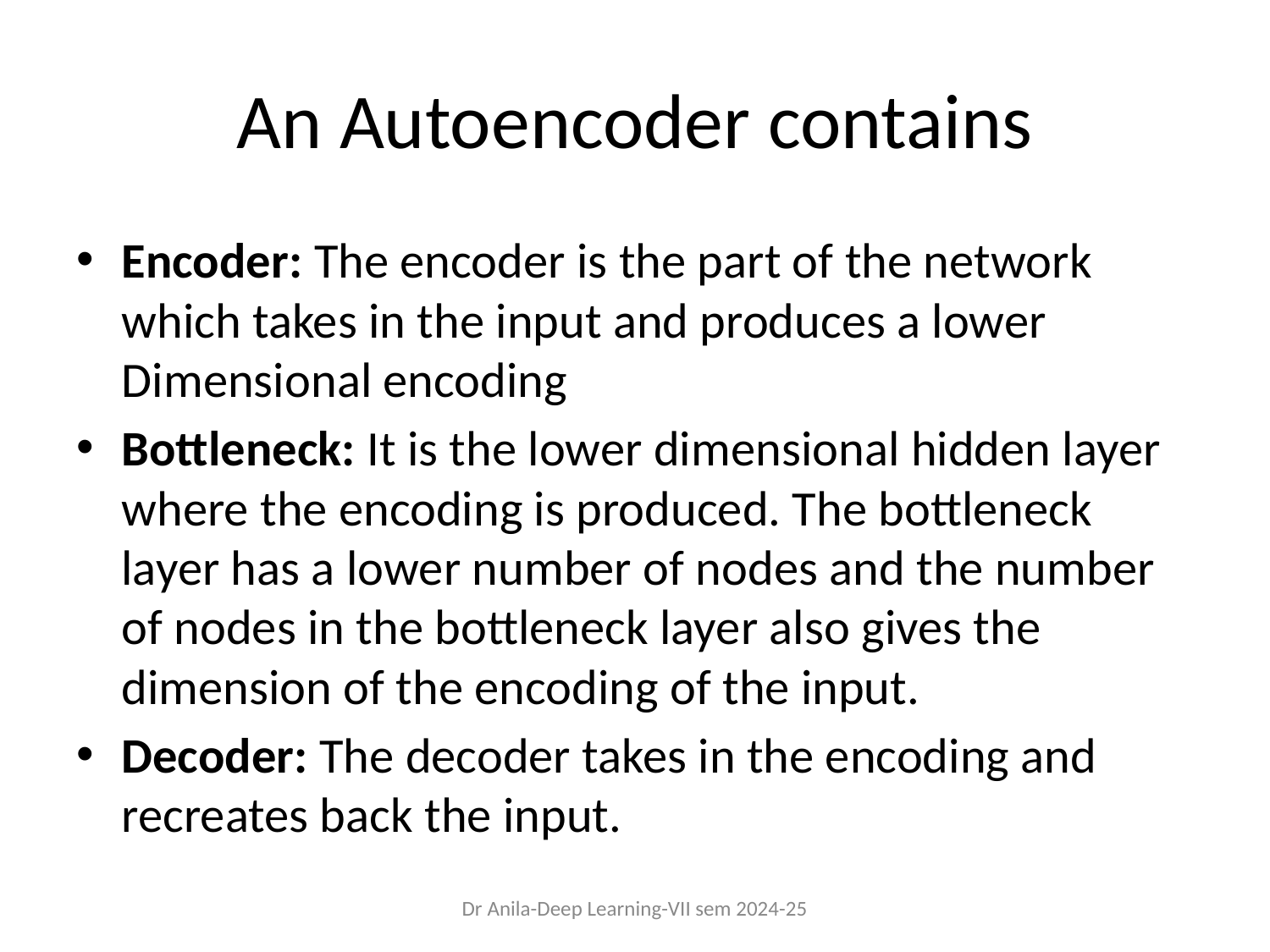

# An Autoencoder contains
Encoder: The encoder is the part of the network which takes in the input and produces a lower Dimensional encoding
Bottleneck: It is the lower dimensional hidden layer where the encoding is produced. The bottleneck layer has a lower number of nodes and the number of nodes in the bottleneck layer also gives the dimension of the encoding of the input.
Decoder: The decoder takes in the encoding and recreates back the input.

Dr Anila-Deep Learning-VII sem 2024-25